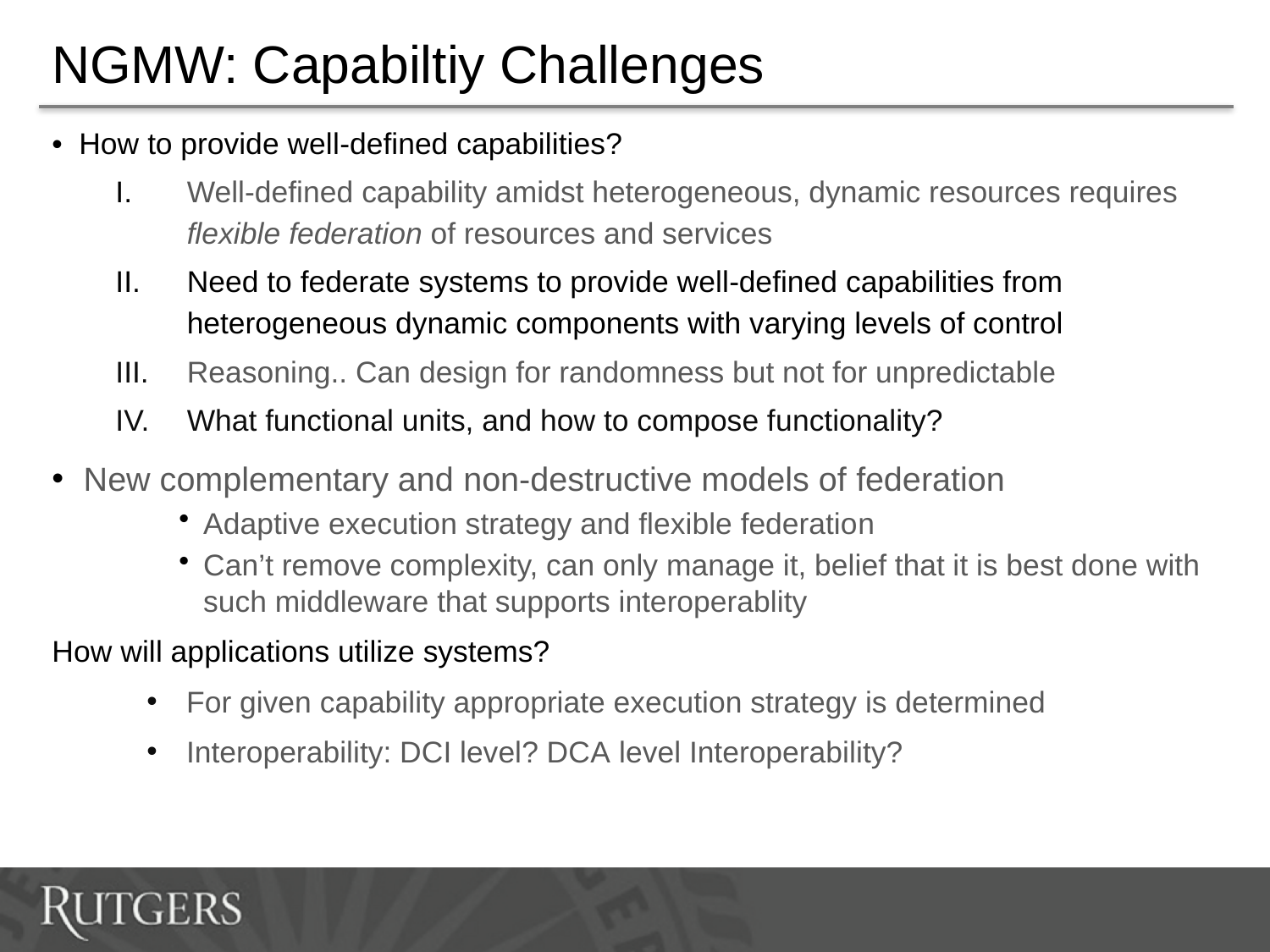

# NGMW: Capabiltiy Challenges
•  How to provide well-defined capabilities?
Well-defined capability amidst heterogeneous, dynamic resources requires flexible federation of resources and services
Need to federate systems to provide well-defined capabilities from heterogeneous dynamic components with varying levels of control
Reasoning.. Can design for randomness but not for unpredictable
What functional units, and how to compose functionality?
New complementary and non-destructive models of federation
Adaptive execution strategy and flexible federation
Can’t remove complexity, can only manage it, belief that it is best done with such middleware that supports interoperablity
How will applications utilize systems?
For given capability appropriate execution strategy is determined
Interoperability: DCI level? DCA level Interoperability?